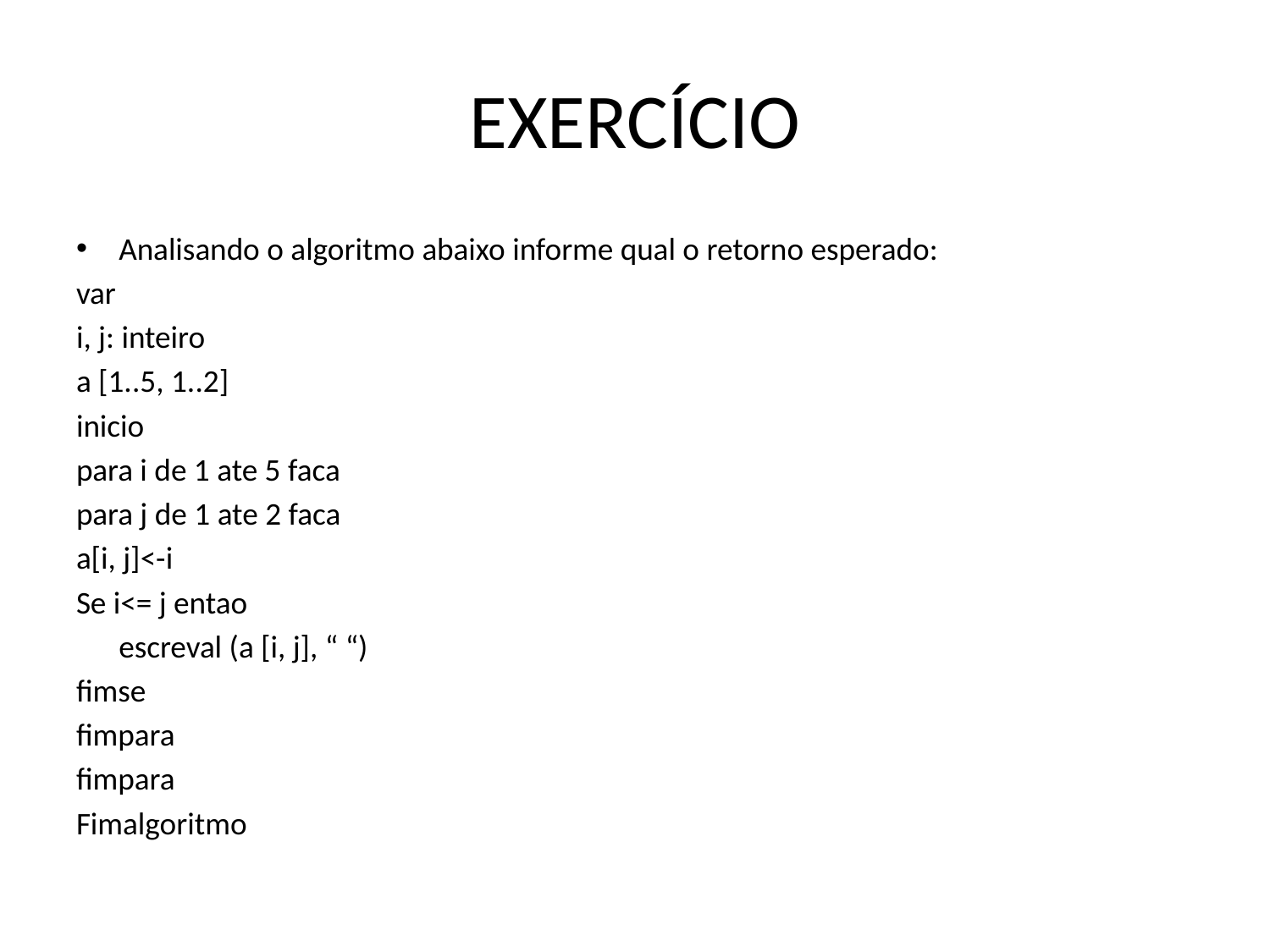

# EXERCÍCIO
Analisando o algoritmo abaixo informe qual o retorno esperado:
var
i, j: inteiro
a [1..5, 1..2]
inicio
para i de 1 ate 5 faca
para j de 1 ate 2 faca
a[i, j]<-i
Se i<= j entao
	escreval (a [i, j], “ “)
fimse
fimpara
fimpara
Fimalgoritmo